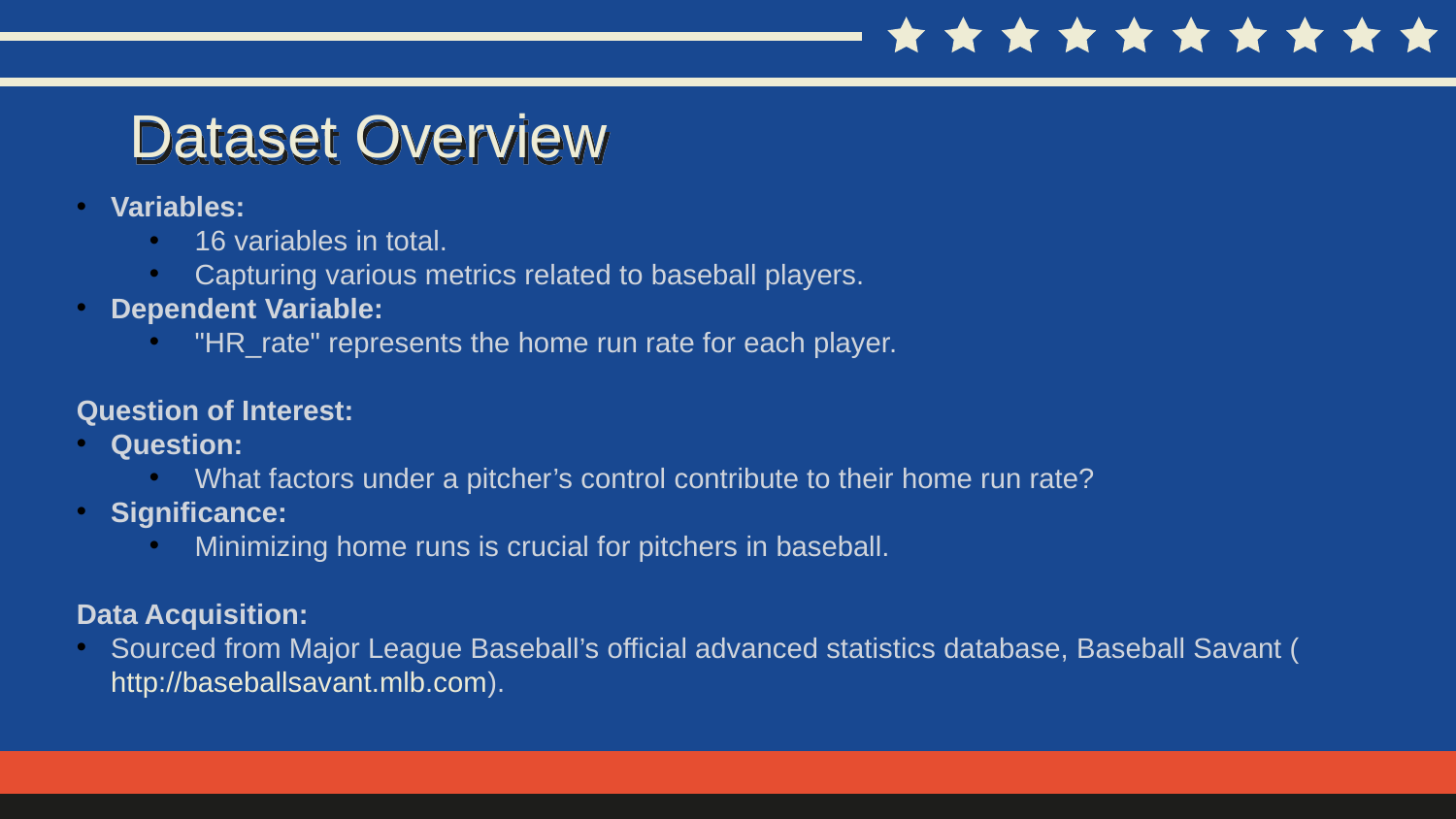

# Dataset Overview
Variables:
16 variables in total.
Capturing various metrics related to baseball players.
Dependent Variable:
"HR_rate" represents the home run rate for each player.

Question of Interest:
Question:
What factors under a pitcher’s control contribute to their home run rate?
Significance:
Minimizing home runs is crucial for pitchers in baseball.

Data Acquisition:
Sourced from Major League Baseball’s official advanced statistics database, Baseball Savant (http://baseballsavant.mlb.com).